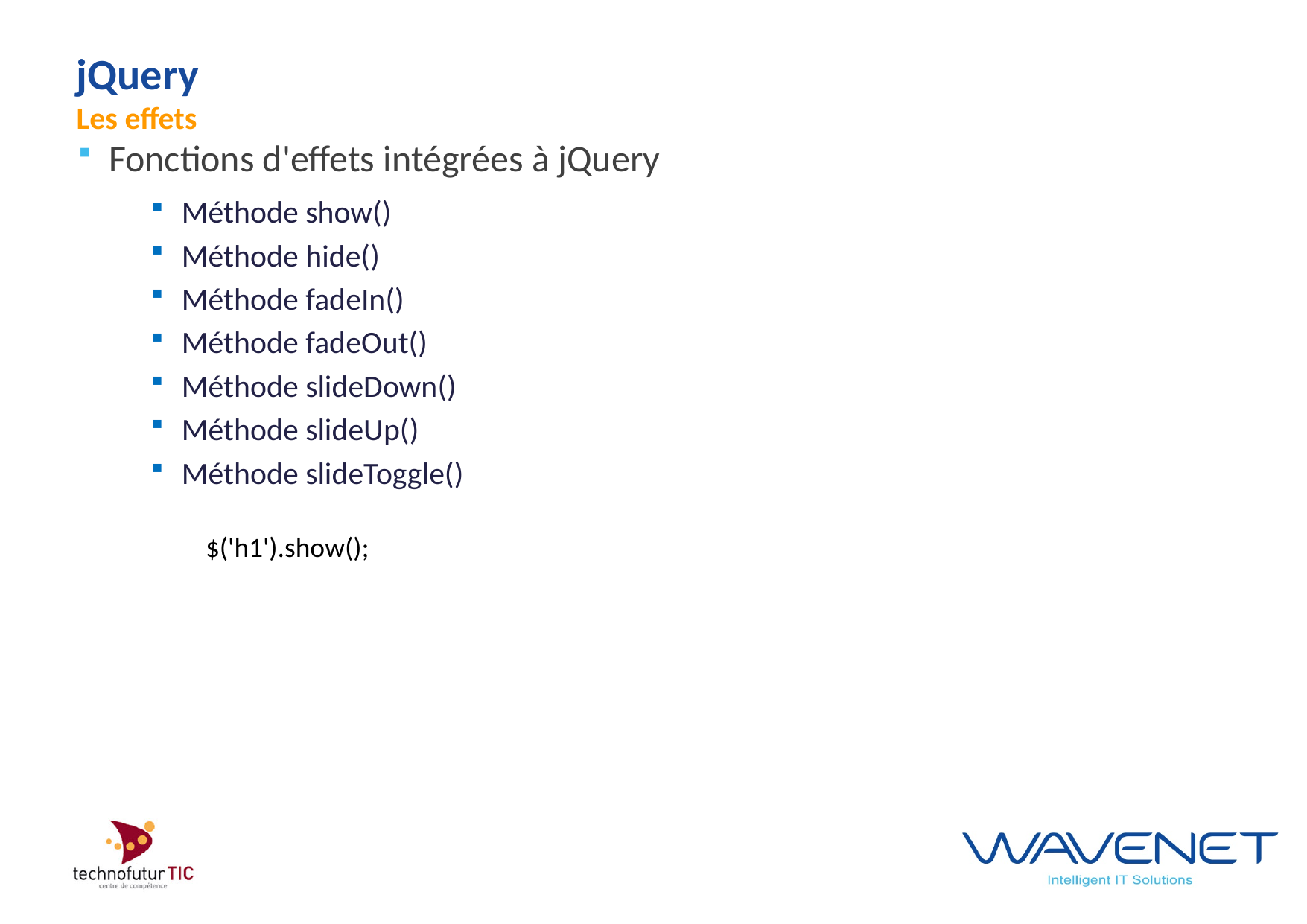

# jQuery Les effets
Fonctions d'effets intégrées à jQuery
Méthode show()
Méthode hide()
Méthode fadeIn()
Méthode fadeOut()
Méthode slideDown()
Méthode slideUp()
Méthode slideToggle()
$('h1').show();